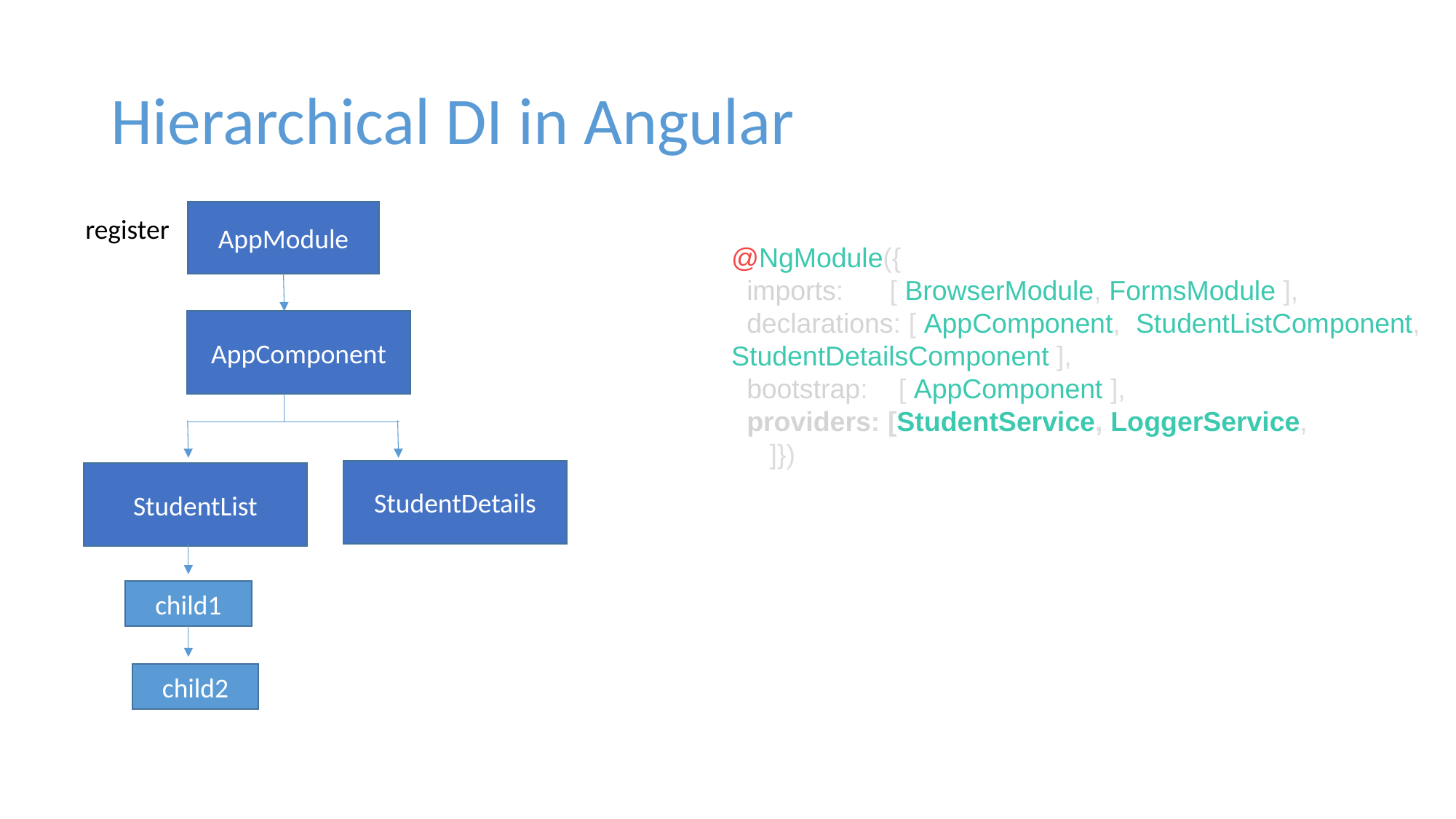

# Hierarchical DI in Angular
AppModule
AppComponent
StudentDetails
StudentList
child1
child2
@NgModule({
  imports:      [ BrowserModule, FormsModule ],
  declarations: [ AppComponent,  StudentListComponent, StudentDetailsComponent ],
  bootstrap:    [ AppComponent ],
  providers: [StudentService, LoggerService,
     ]})
register